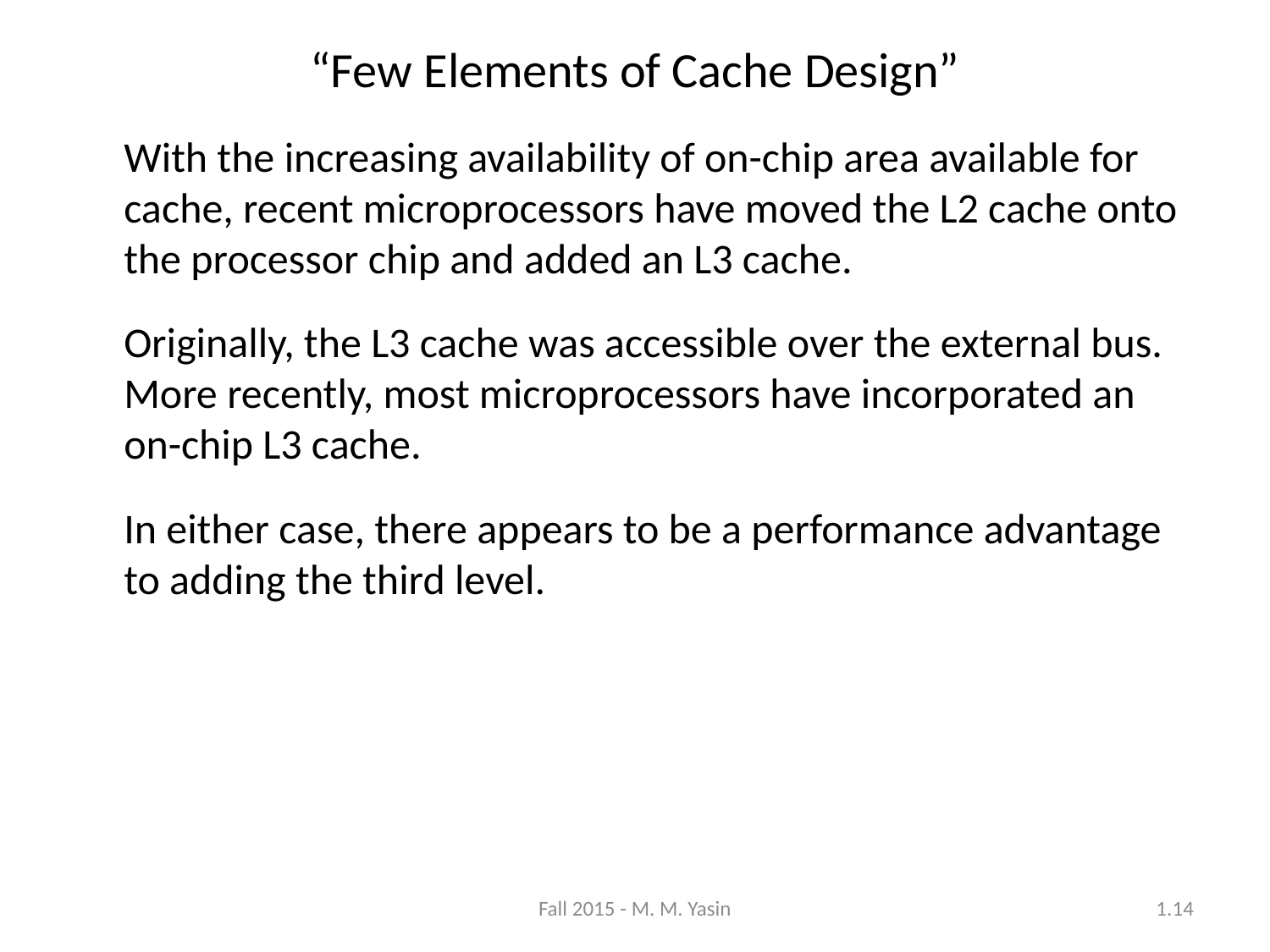

“Few Elements of Cache Design”

	With the increasing availability of on-chip area available for cache, recent microprocessors have moved the L2 cache onto the processor chip and added an L3 cache.

	Originally, the L3 cache was accessible over the external bus. More recently, most microprocessors have incorporated an on-chip L3 cache.

	In either case, there appears to be a performance advantage to adding the third level.
Fall 2015 - M. M. Yasin
1.14